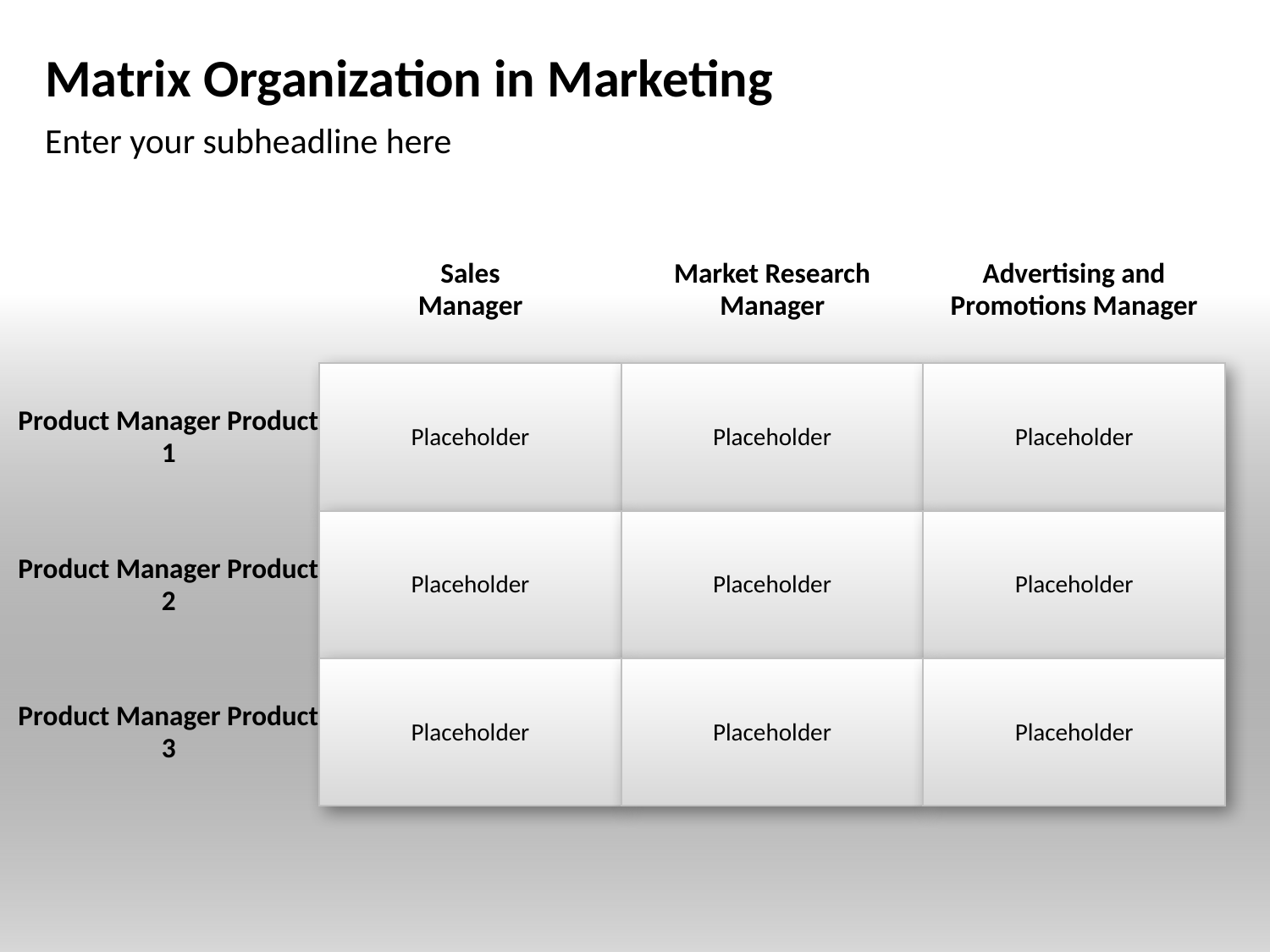

# Matrix Organization in Marketing
Enter your subheadline here

Sales
Manager
Market Research
Manager
Advertising and Promotions Manager
Product Manager Product 1
Product Manager Product 2
Product Manager Product 3
Placeholder
Placeholder
Placeholder
Placeholder
Placeholder
Placeholder
Placeholder
Placeholder
Placeholder